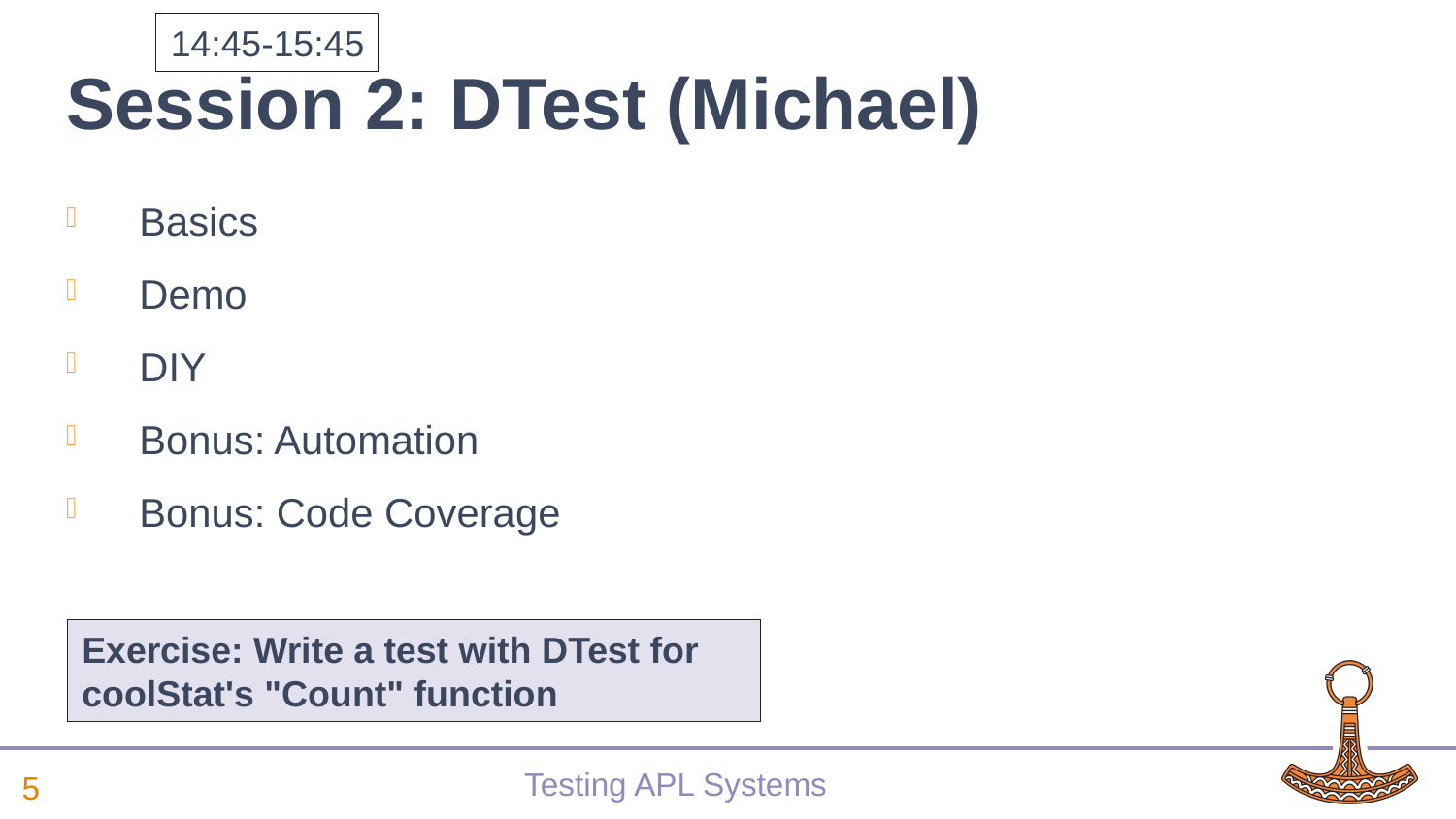

14:45-15:45
# Session 2: DTest (Michael)
Basics
Demo
DIY
Bonus: Automation
Bonus: Code Coverage

Exercise: Write a test with DTest for coolStat's "Count" function